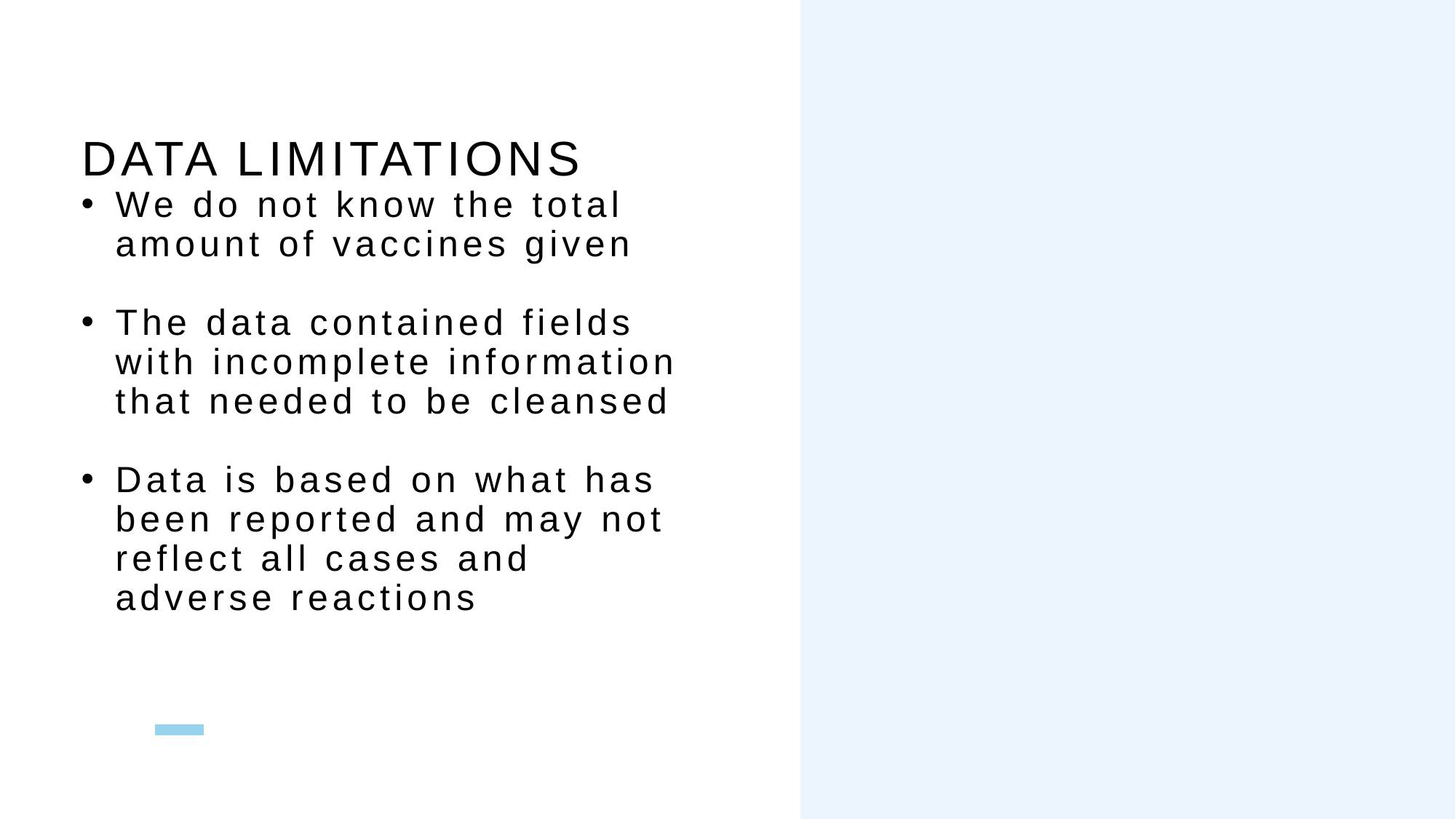

# Data Limitations
We do not know the total amount of vaccines given

The data contained fields with incomplete information that needed to be cleansed

Data is based on what has been reported and may not reflect all cases and adverse reactions